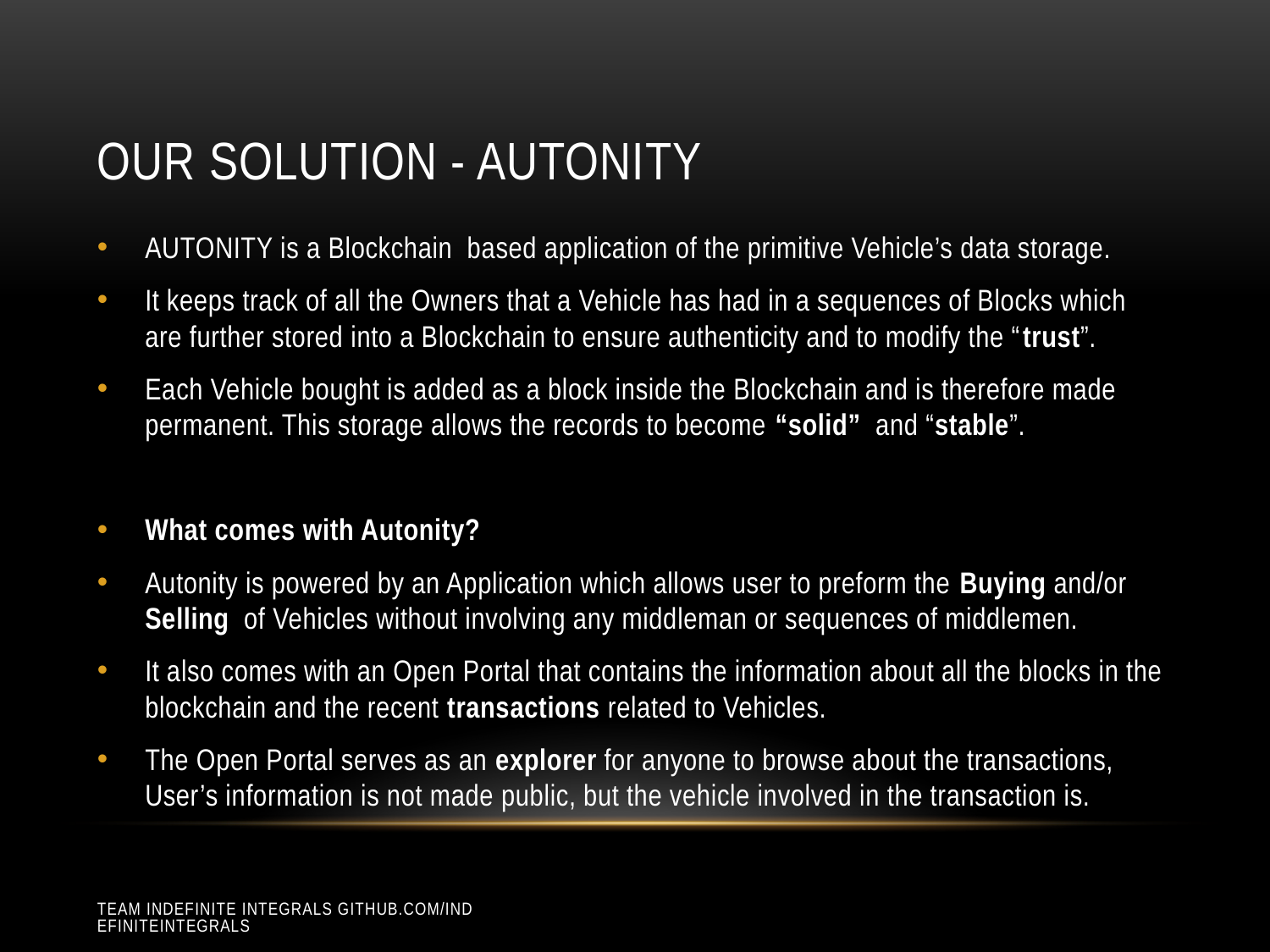

# Our Solution - AUTONITY
AUTONITY is a Blockchain  based application of the primitive Vehicle’s data storage.
It keeps track of all the Owners that a Vehicle has had in a sequences of Blocks which are further stored into a Blockchain to ensure authenticity and to modify the “trust”.
Each Vehicle bought is added as a block inside the Blockchain and is therefore made permanent. This storage allows the records to become “solid”  and “stable”.

What comes with Autonity?
Autonity is powered by an Application which allows user to preform the Buying and/or Selling  of Vehicles without involving any middleman or sequences of middlemen.
It also comes with an Open Portal that contains the information about all the blocks in the blockchain and the recent transactions related to Vehicles.
The Open Portal serves as an explorer for anyone to browse about the transactions, User’s information is not made public, but the vehicle involved in the transaction is.
Team Indefinite Integrals github.com/IndefiniteIntegrals